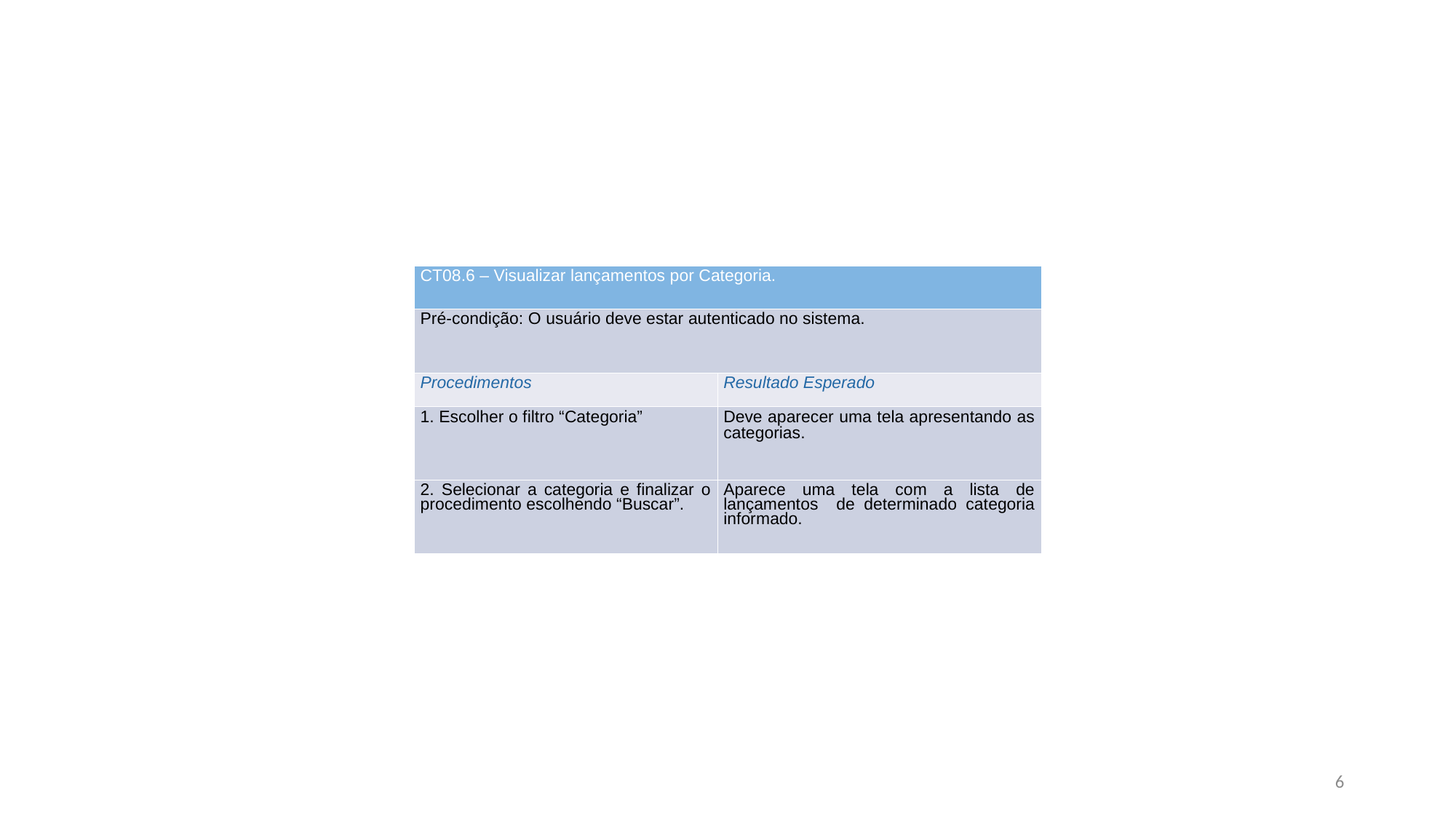

| CT08.6 – Visualizar lançamentos por Categoria. |  |
| --- | --- |
| Pré-condição: O usuário deve estar autenticado no sistema. |  |
| Procedimentos | Resultado Esperado |
| 1. Escolher o filtro “Categoria” | Deve aparecer uma tela apresentando as categorias. |
| 2. Selecionar a categoria e finalizar o procedimento escolhendo “Buscar”. | Aparece uma tela com a lista de lançamentos de determinado categoria informado. |
6